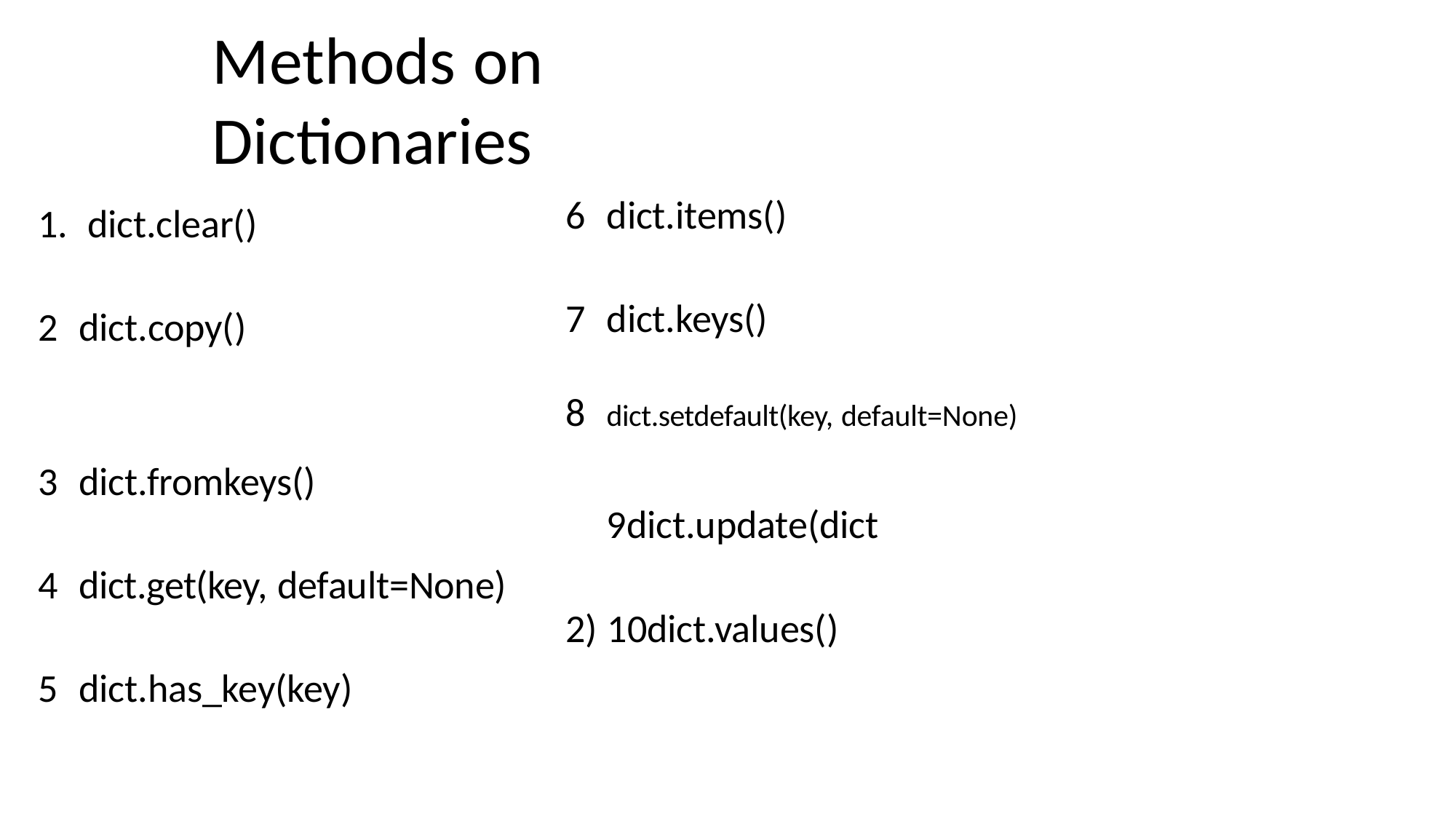

# Methods on Dictionaries
dict.items()

dict.keys()

dict.setdefault(key, default=None)
dict.update(dict2) 10dict.values()
1.	dict.clear()

dict.copy()

dict.fromkeys()

dict.get(key, default=None)

dict.has_key(key)